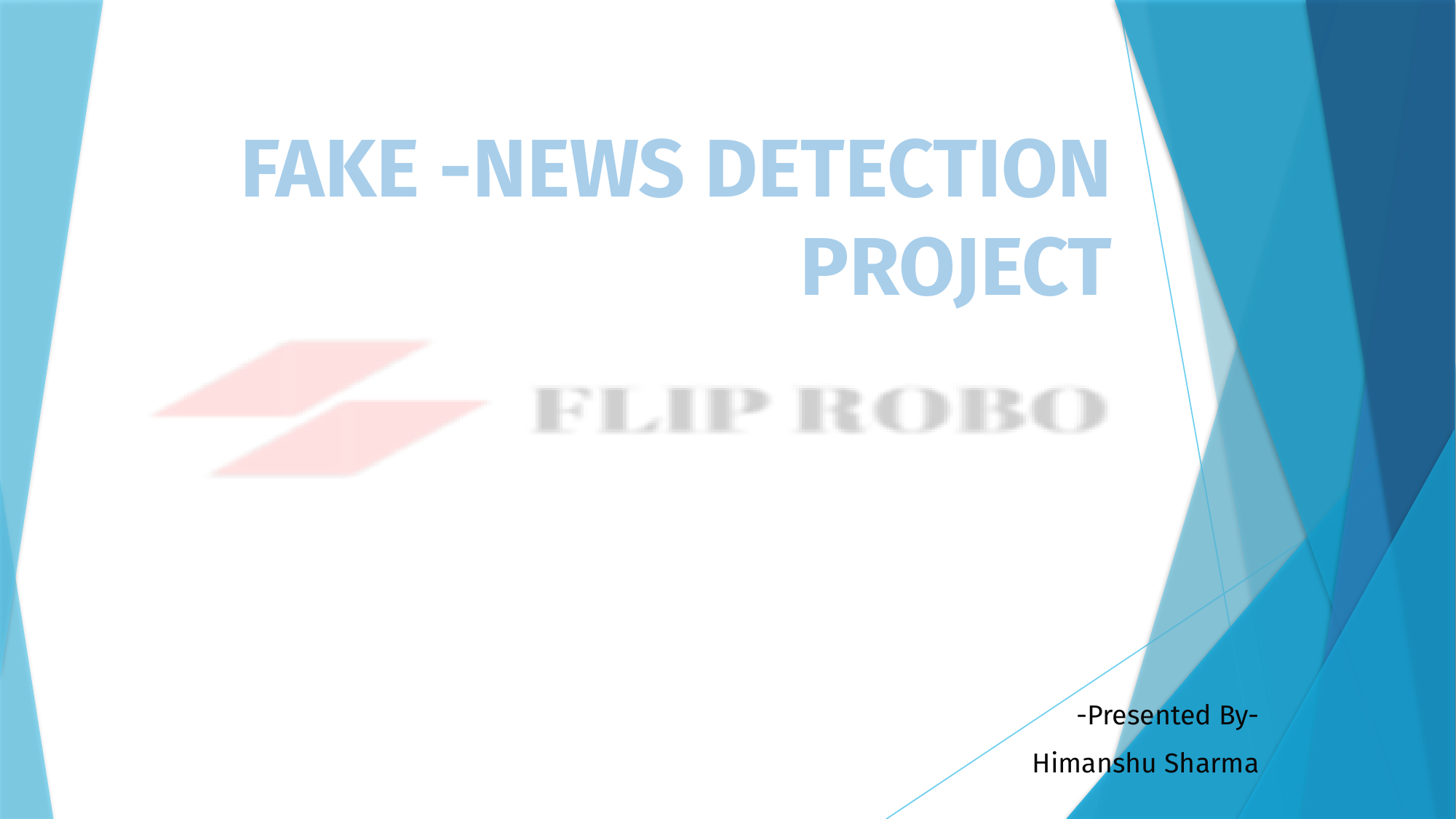

FAKE -NEWS DETECTION PROJECT
-Presented By-
Himanshu Sharma